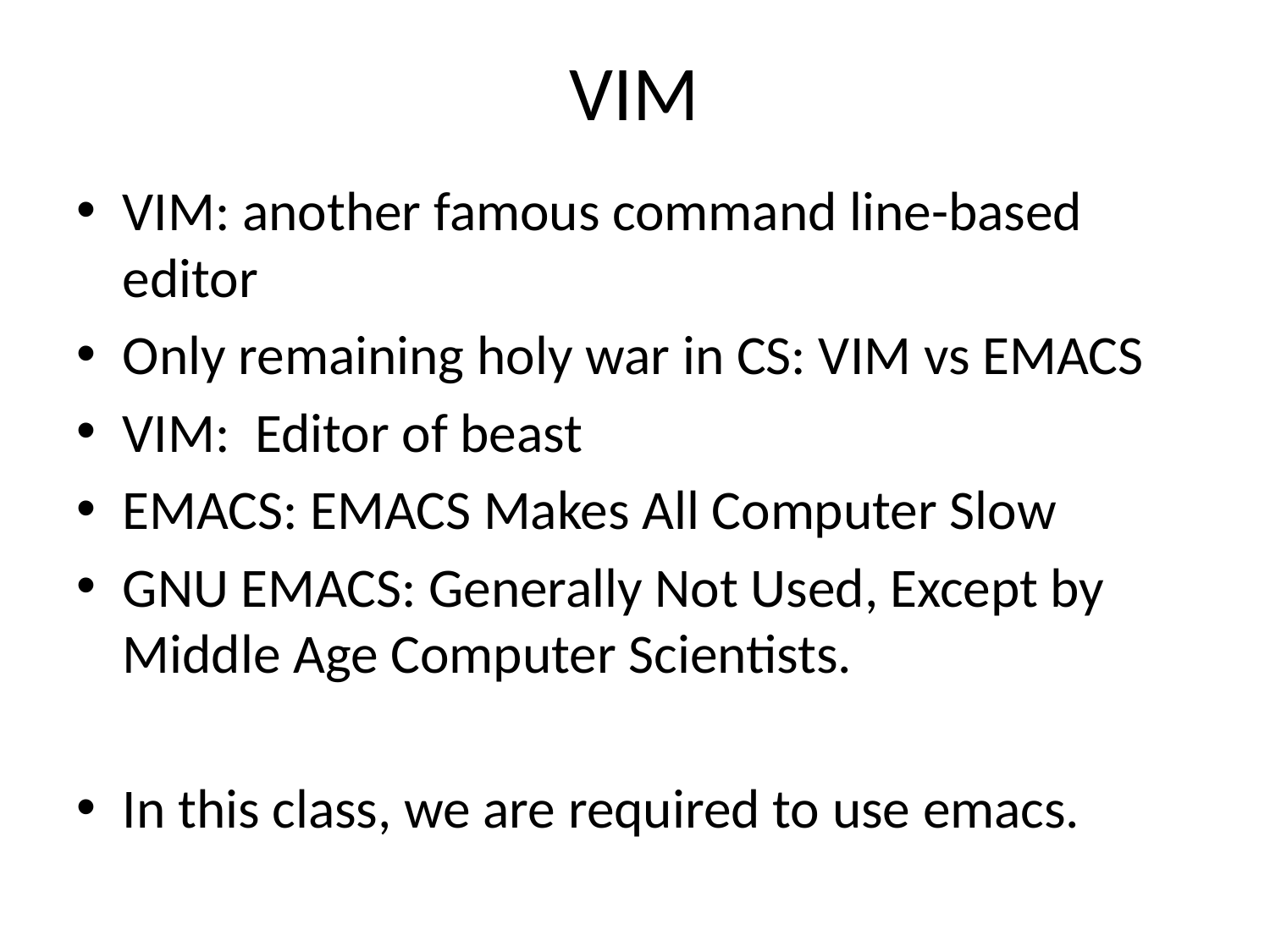

# VIM
VIM: another famous command line-based editor
Only remaining holy war in CS: VIM vs EMACS
VIM:  Editor of beast
EMACS: EMACS Makes All Computer Slow
GNU EMACS: Generally Not Used, Except by Middle Age Computer Scientists.

In this class, we are required to use emacs.